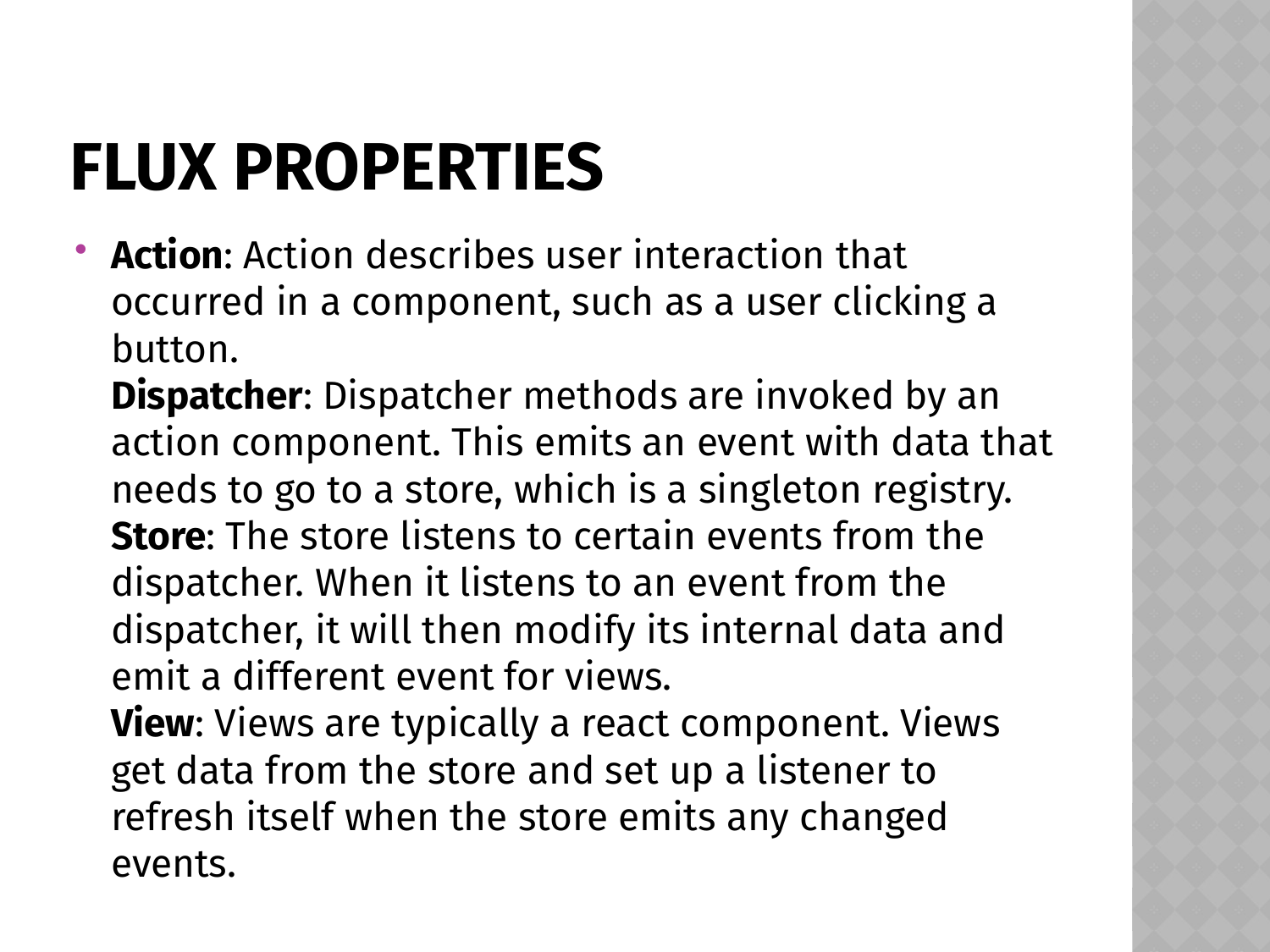

# Flux properties
Action: Action describes user interaction that occurred in a component, such as a user clicking a button.
Dispatcher: Dispatcher methods are invoked by an action component. This emits an event with data that needs to go to a store, which is a singleton registry.
Store: The store listens to certain events from the dispatcher. When it listens to an event from the dispatcher, it will then modify its internal data and emit a different event for views.
View: Views are typically a react component. Views get data from the store and set up a listener to refresh itself when the store emits any changed events.